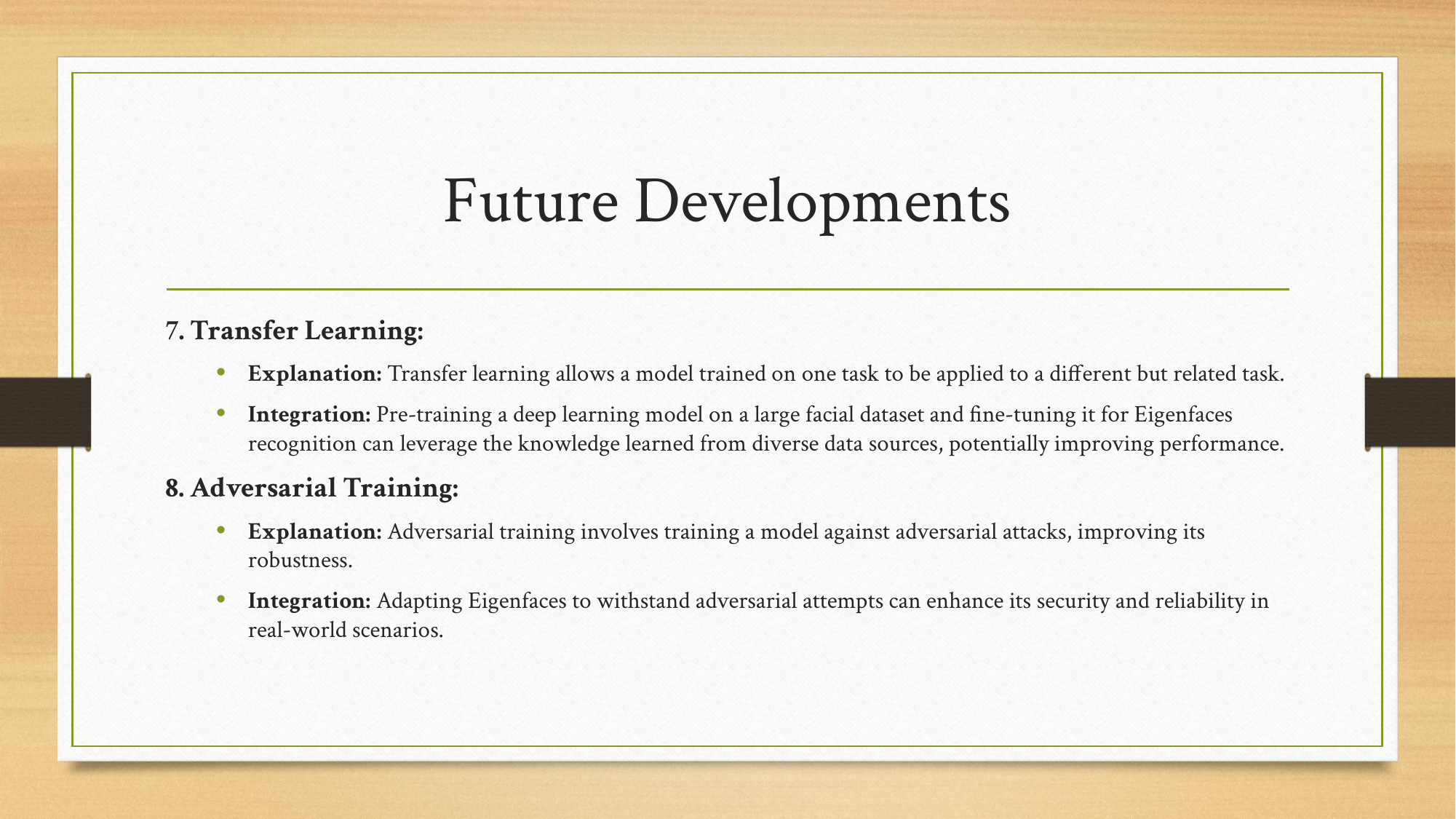

# Future Developments
7. Transfer Learning:
Explanation: Transfer learning allows a model trained on one task to be applied to a different but related task.
Integration: Pre-training a deep learning model on a large facial dataset and fine-tuning it for Eigenfaces recognition can leverage the knowledge learned from diverse data sources, potentially improving performance.
8. Adversarial Training:
Explanation: Adversarial training involves training a model against adversarial attacks, improving its robustness.
Integration: Adapting Eigenfaces to withstand adversarial attempts can enhance its security and reliability in real-world scenarios.